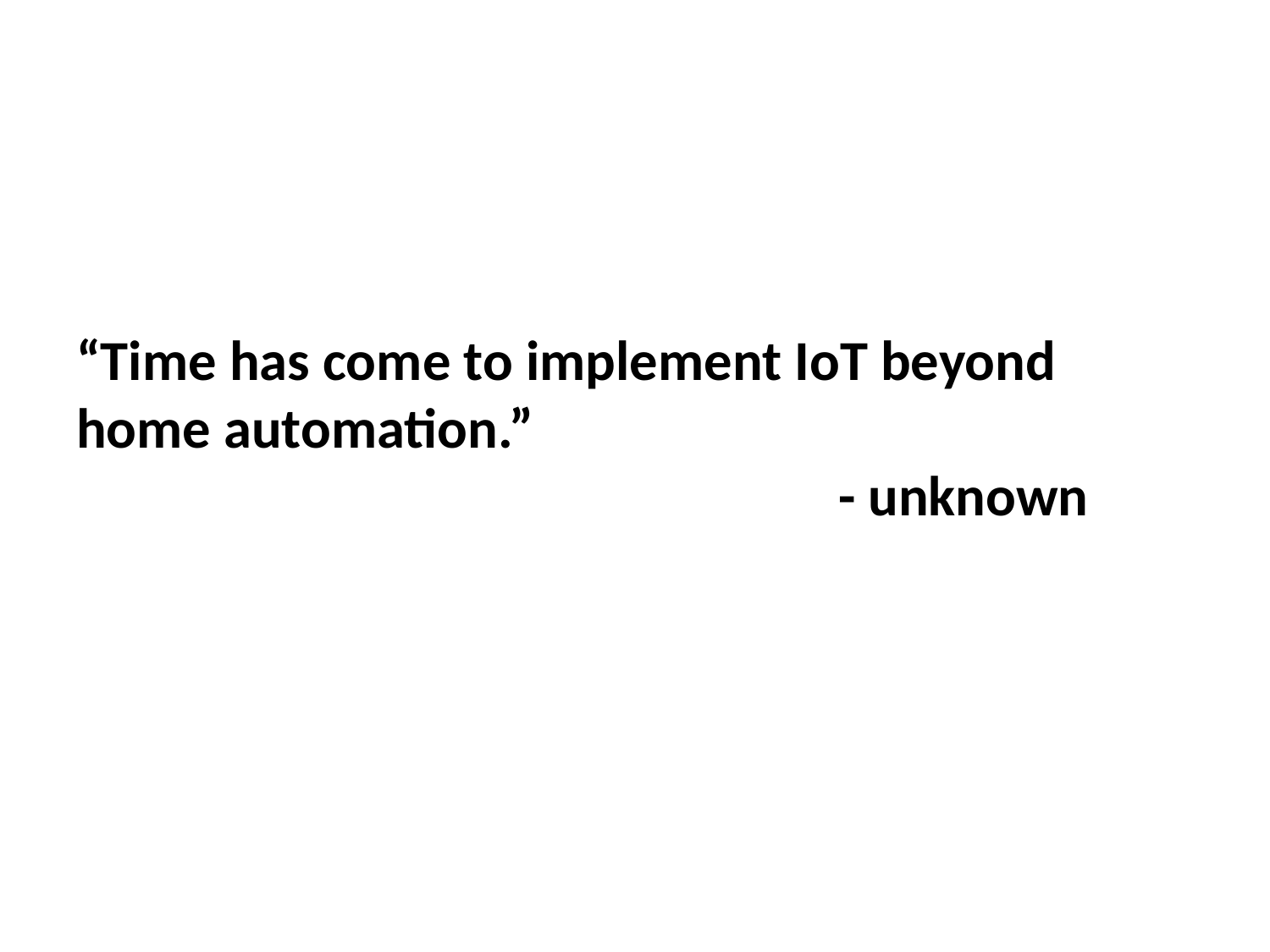

“Time has come to implement IoT beyond home automation.”
						- unknown